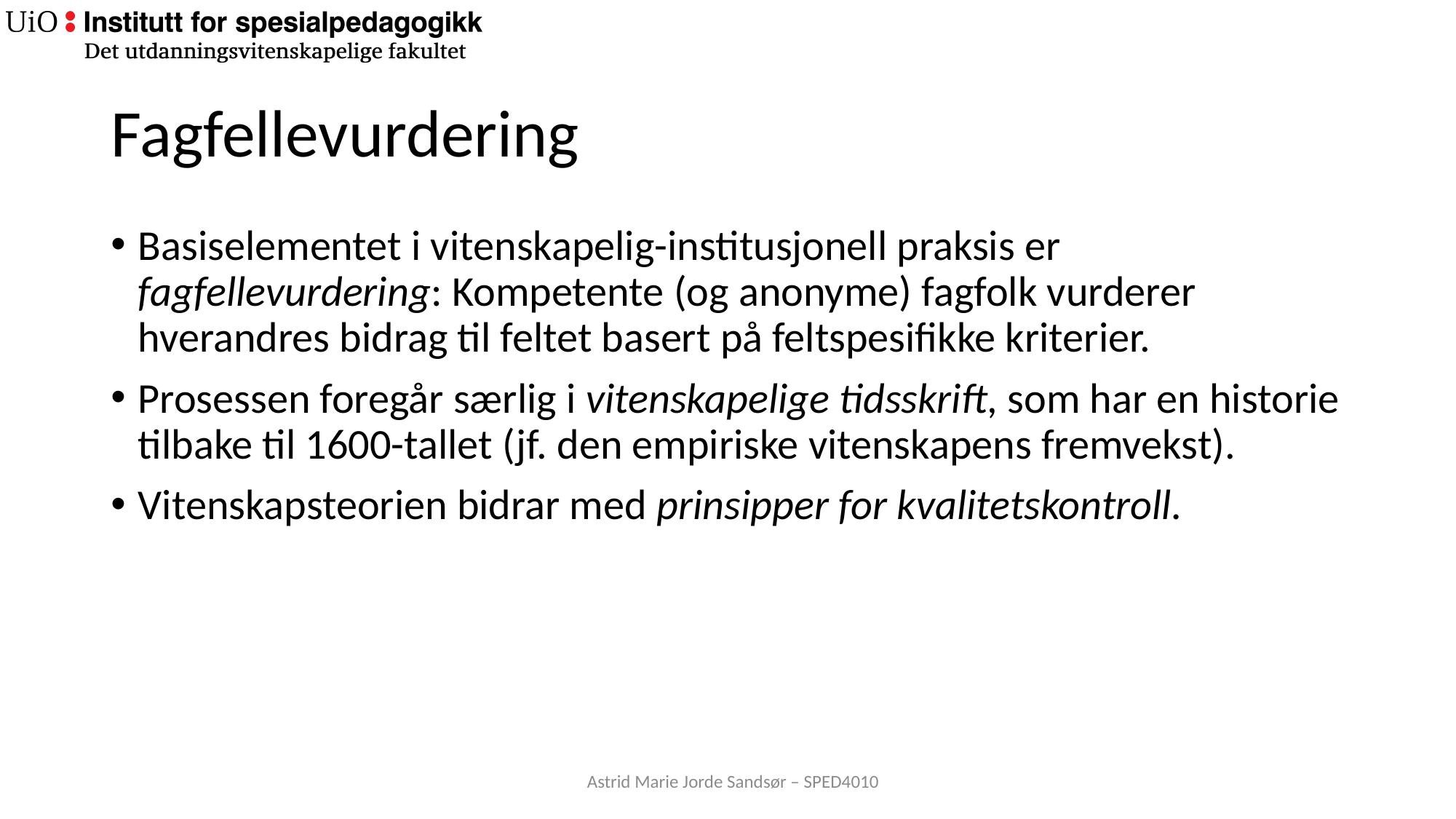

# Fagfellevurdering
Basiselementet i vitenskapelig-institusjonell praksis er fagfellevurdering: Kompetente (og anonyme) fagfolk vurderer hverandres bidrag til feltet basert på feltspesifikke kriterier.
Prosessen foregår særlig i vitenskapelige tidsskrift, som har en historie tilbake til 1600-tallet (jf. den empiriske vitenskapens fremvekst).
Vitenskapsteorien bidrar med prinsipper for kvalitetskontroll.

Astrid Marie Jorde Sandsør – SPED4010